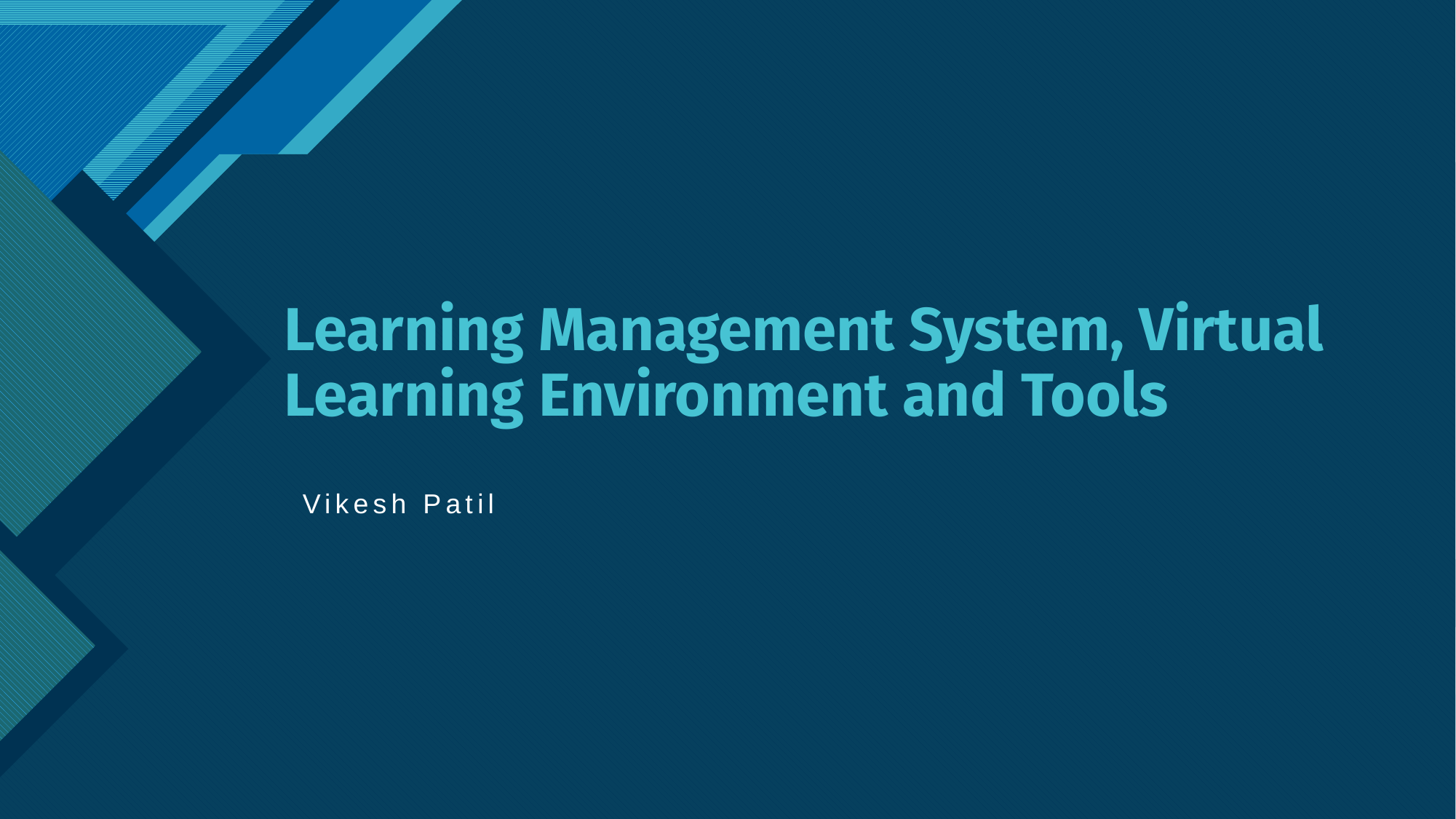

# Learning Management System, Virtual Learning Environment and Tools
Vikesh Patil